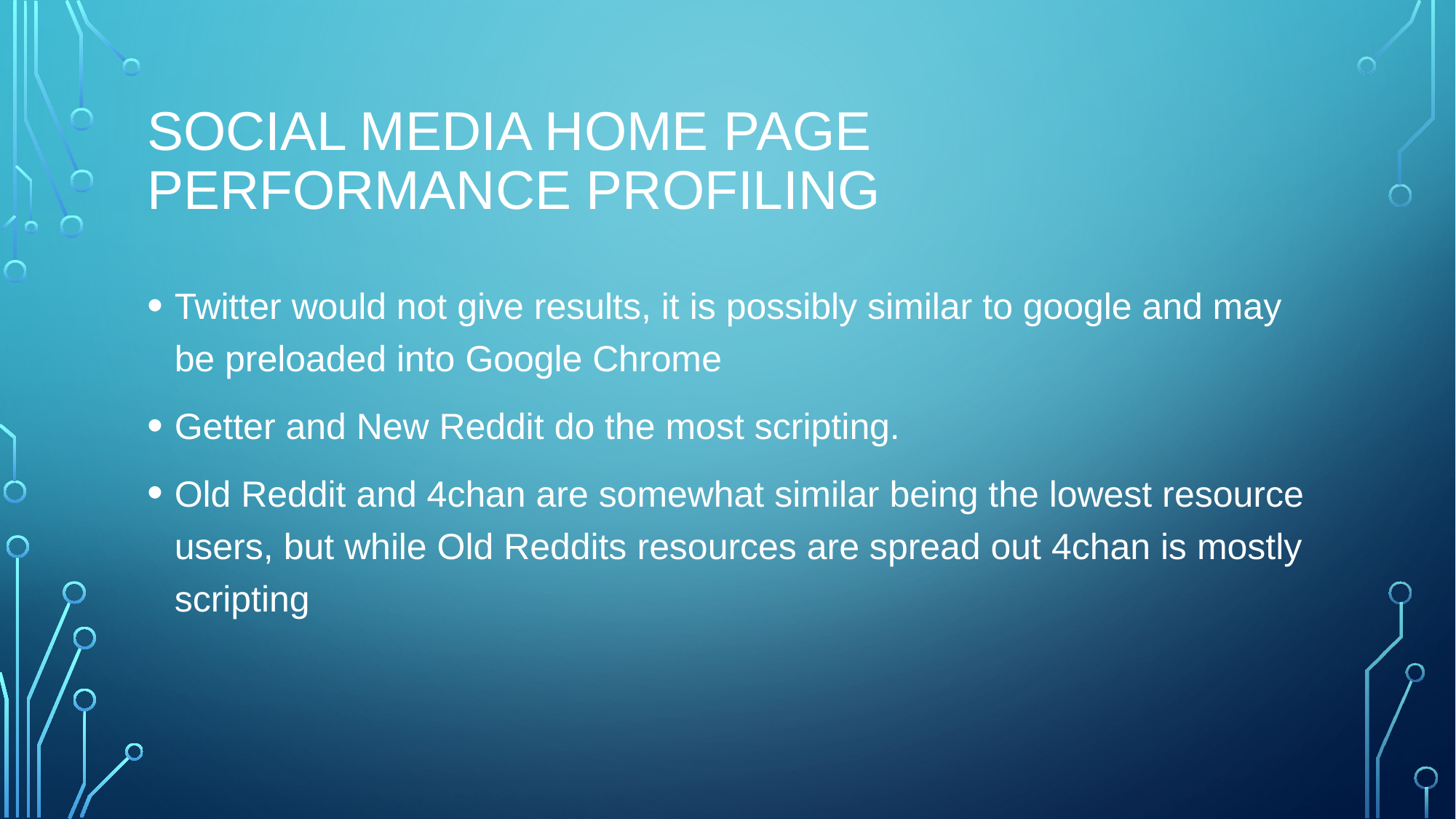

# Social Media Home Page Performance Profiling
Twitter would not give results, it is possibly similar to google and may be preloaded into Google Chrome
Getter and New Reddit do the most scripting.
Old Reddit and 4chan are somewhat similar being the lowest resource users, but while Old Reddits resources are spread out 4chan is mostly scripting